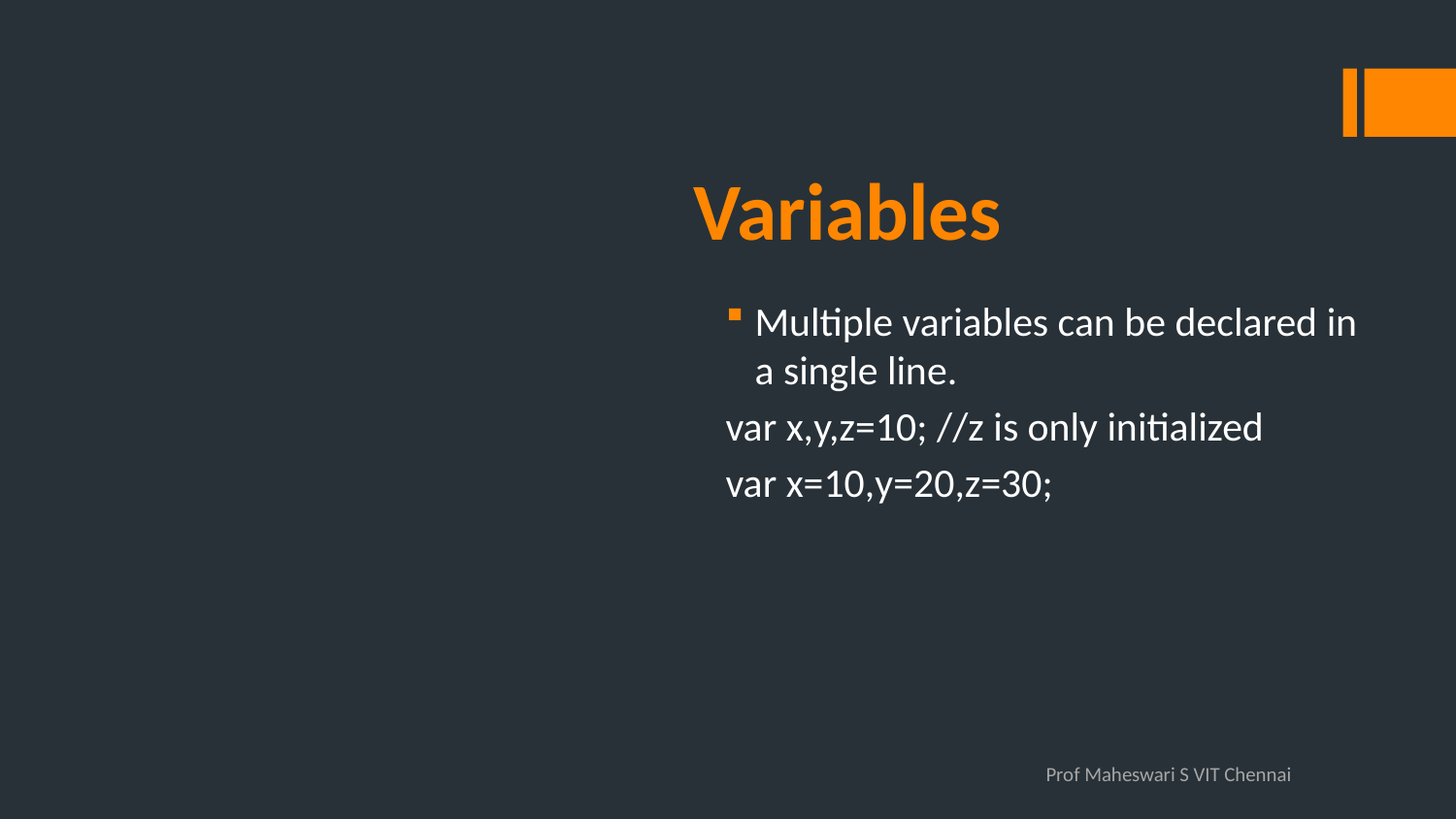

# Variables
Multiple variables can be declared in a single line.
var x,y,z=10; //z is only initialized
var x=10,y=20,z=30;
Prof Maheswari S VIT Chennai